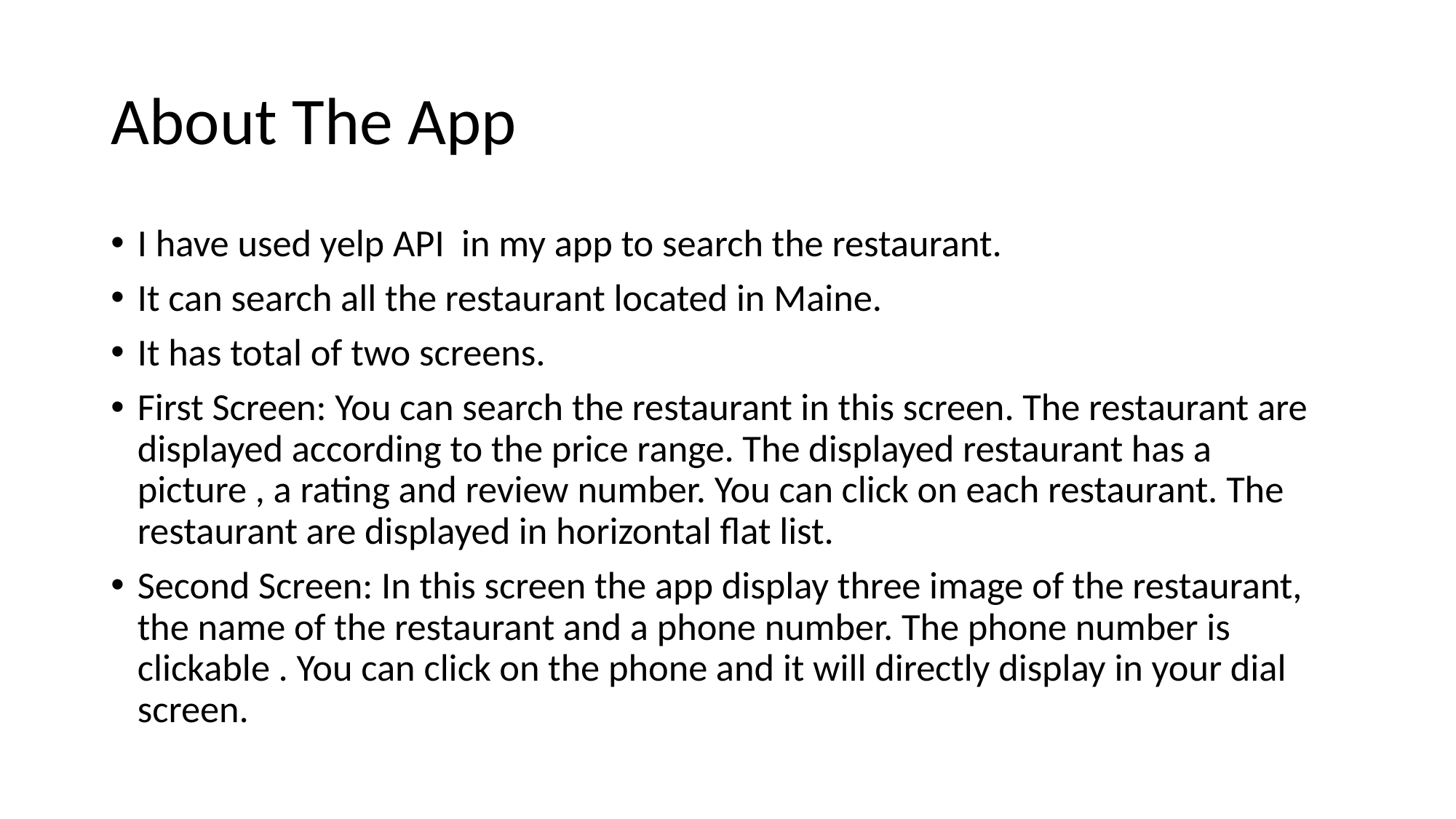

# About The App
I have used yelp API  in my app to search the restaurant.
It can search all the restaurant located in Maine.
It has total of two screens.
First Screen: You can search the restaurant in this screen. The restaurant are displayed according to the price range. The displayed restaurant has a picture , a rating and review number. You can click on each restaurant. The restaurant are displayed in horizontal flat list.
Second Screen: In this screen the app display three image of the restaurant, the name of the restaurant and a phone number. The phone number is clickable . You can click on the phone and it will directly display in your dial screen.